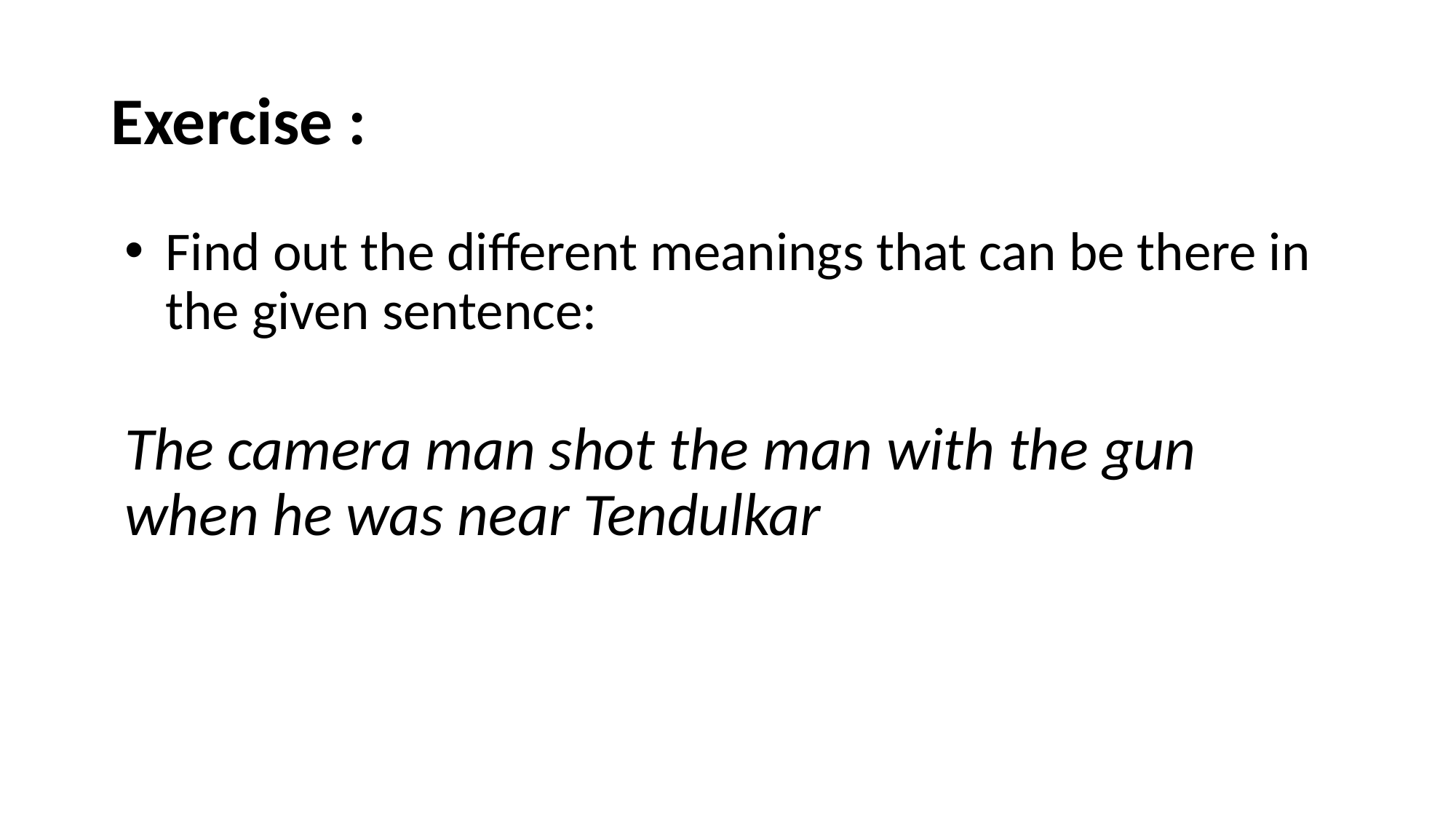

# Exercise :
Find out the different meanings that can be there in the given sentence:

The camera man shot the man with the gun when he was near Tendulkar